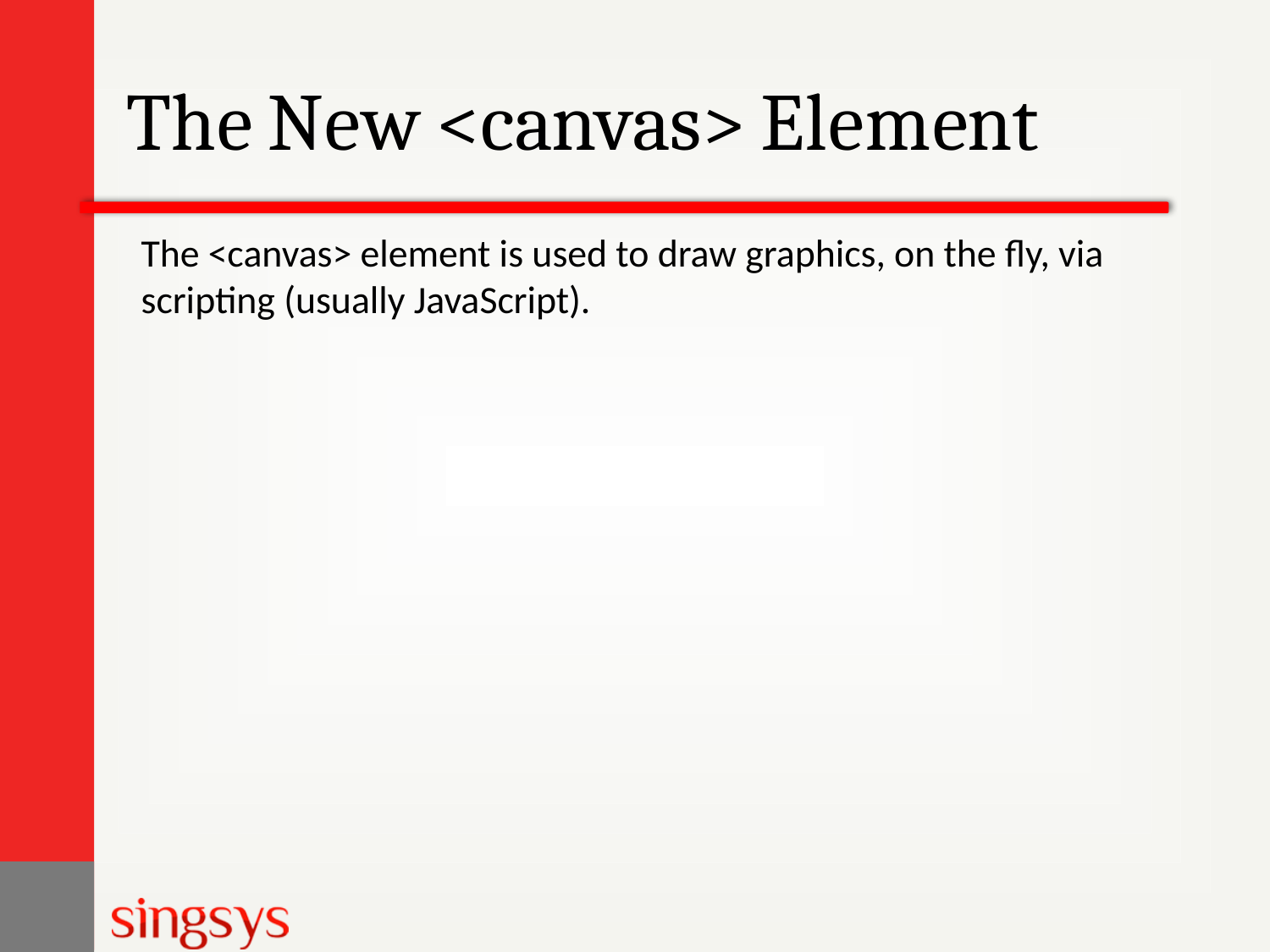

# The New <canvas> Element
The <canvas> element is used to draw graphics, on the fly, via scripting (usually JavaScript).